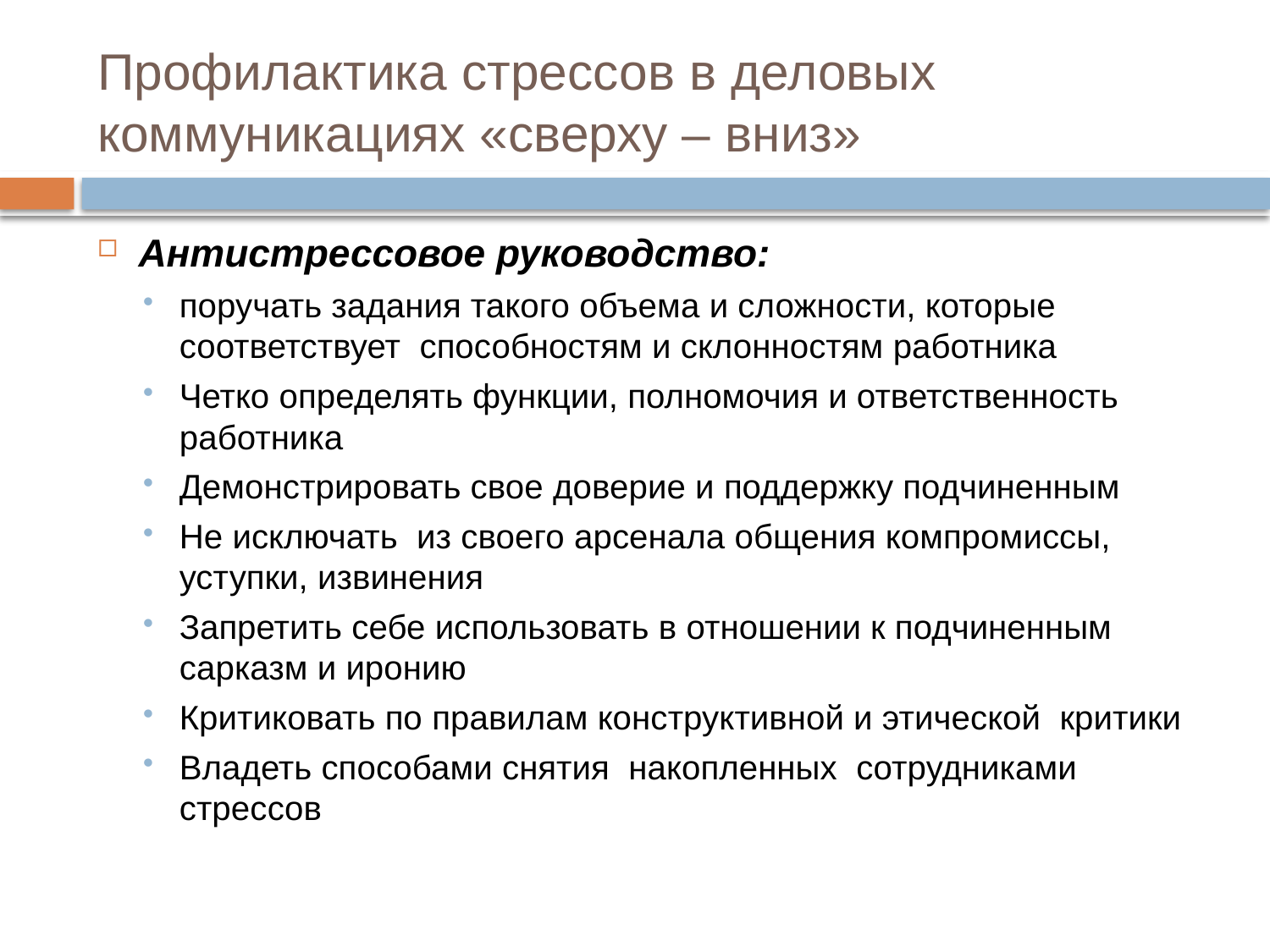

# Профилактика стрессов в деловых коммуникациях «сверху – вниз»
Антистрессовое руководство:
поручать задания такого объема и сложности, которые соответствует  способностям и склонностям работника
Четко определять функции, полномочия и ответственность работника
Демонстрировать свое доверие и поддержку подчиненным
Не исключать  из своего арсенала общения компромиссы, уступки, извинения
Запретить себе использовать в отношении к подчиненным сарказм и иронию
Критиковать по правилам конструктивной и этической  критики
Владеть способами снятия  накопленных  сотрудниками стрессов